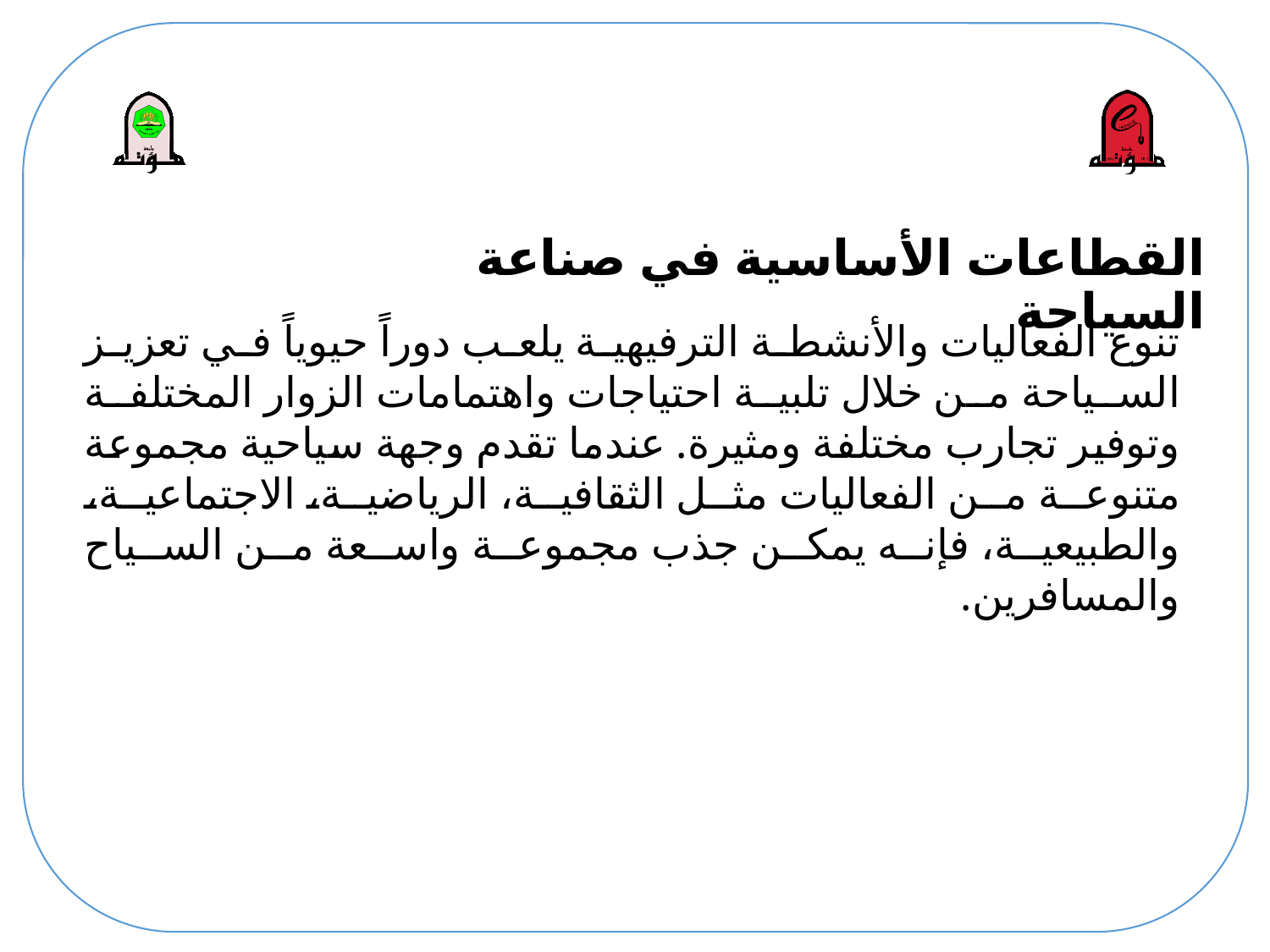

# القطاعات الأساسية في صناعة السياحة
تنوع الفعاليات والأنشطة الترفيهية يلعب دوراً حيوياً في تعزيز السياحة من خلال تلبية احتياجات واهتمامات الزوار المختلفة وتوفير تجارب مختلفة ومثيرة. عندما تقدم وجهة سياحية مجموعة متنوعة من الفعاليات مثل الثقافية، الرياضية، الاجتماعية، والطبيعية، فإنه يمكن جذب مجموعة واسعة من السياح والمسافرين.